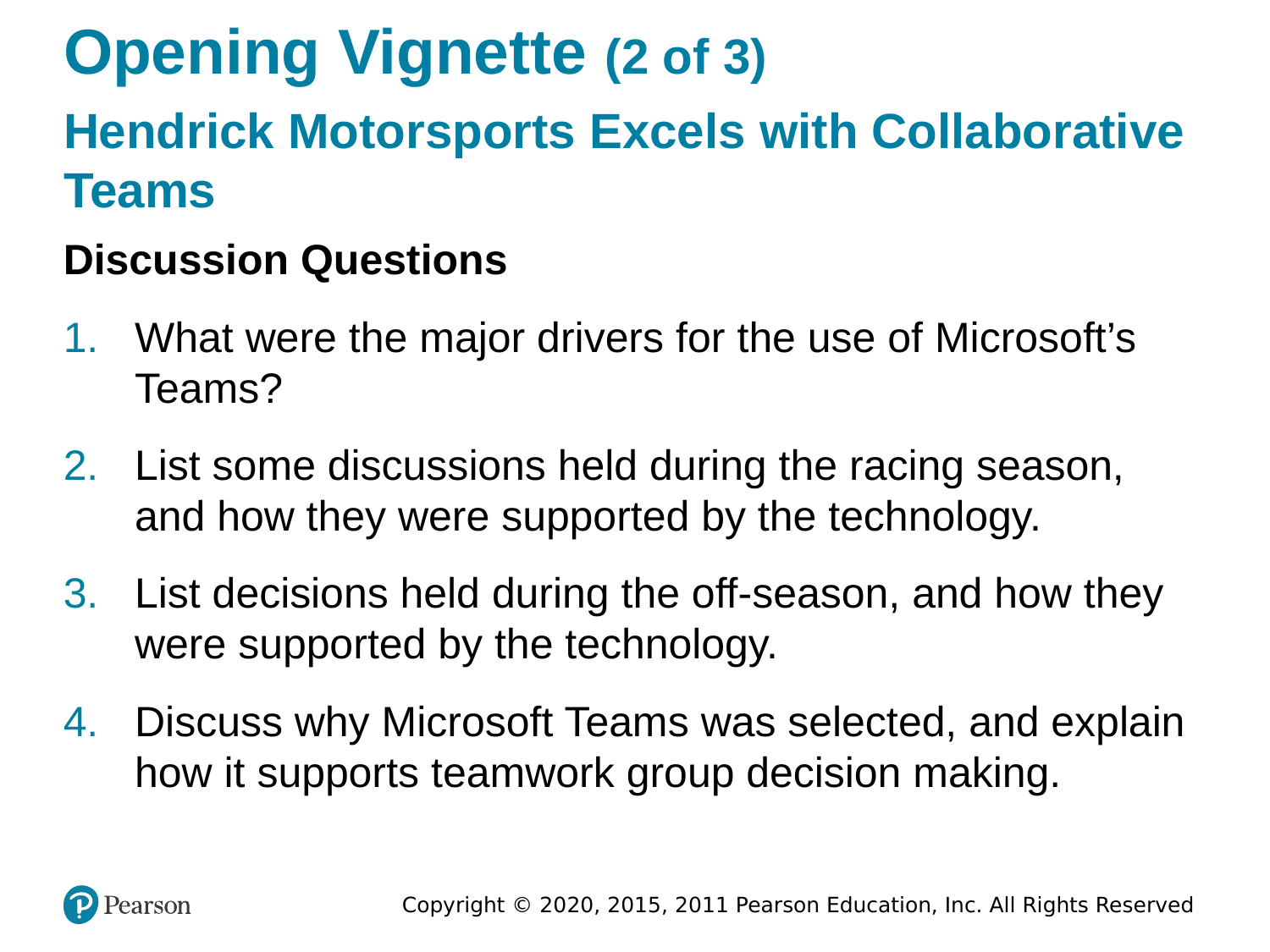

# Opening Vignette (2 of 3)
Hendrick Motorsports Excels with Collaborative Teams
Discussion Questions
What were the major drivers for the use of Microsoft’s Teams?
List some discussions held during the racing season, and how they were supported by the technology.
List decisions held during the off-season, and how they were supported by the technology.
Discuss why Microsoft Teams was selected, and explain how it supports teamwork group decision making.